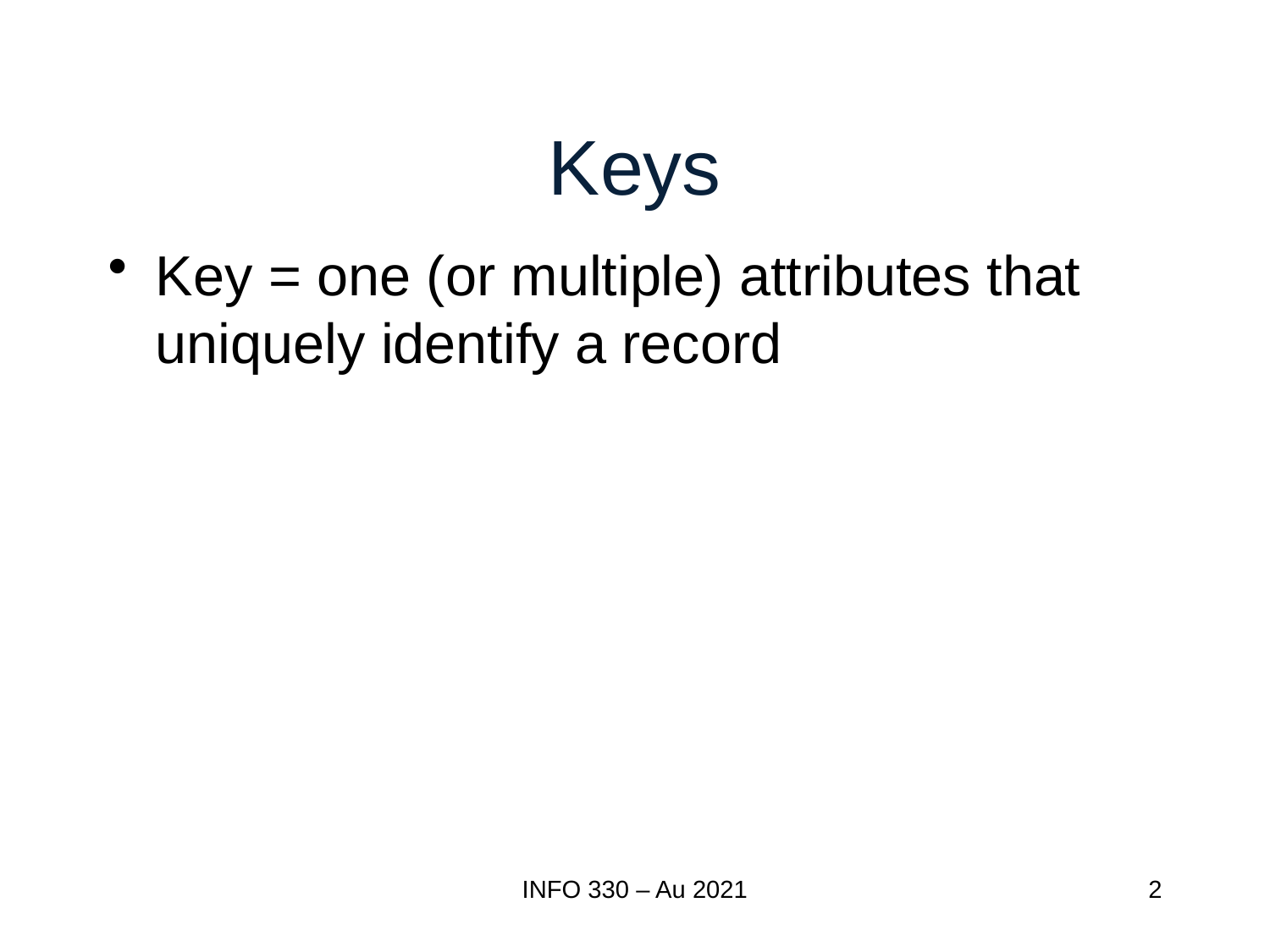

# Keys
Key = one (or multiple) attributes that uniquely identify a record
INFO 330 – Au 2021
2